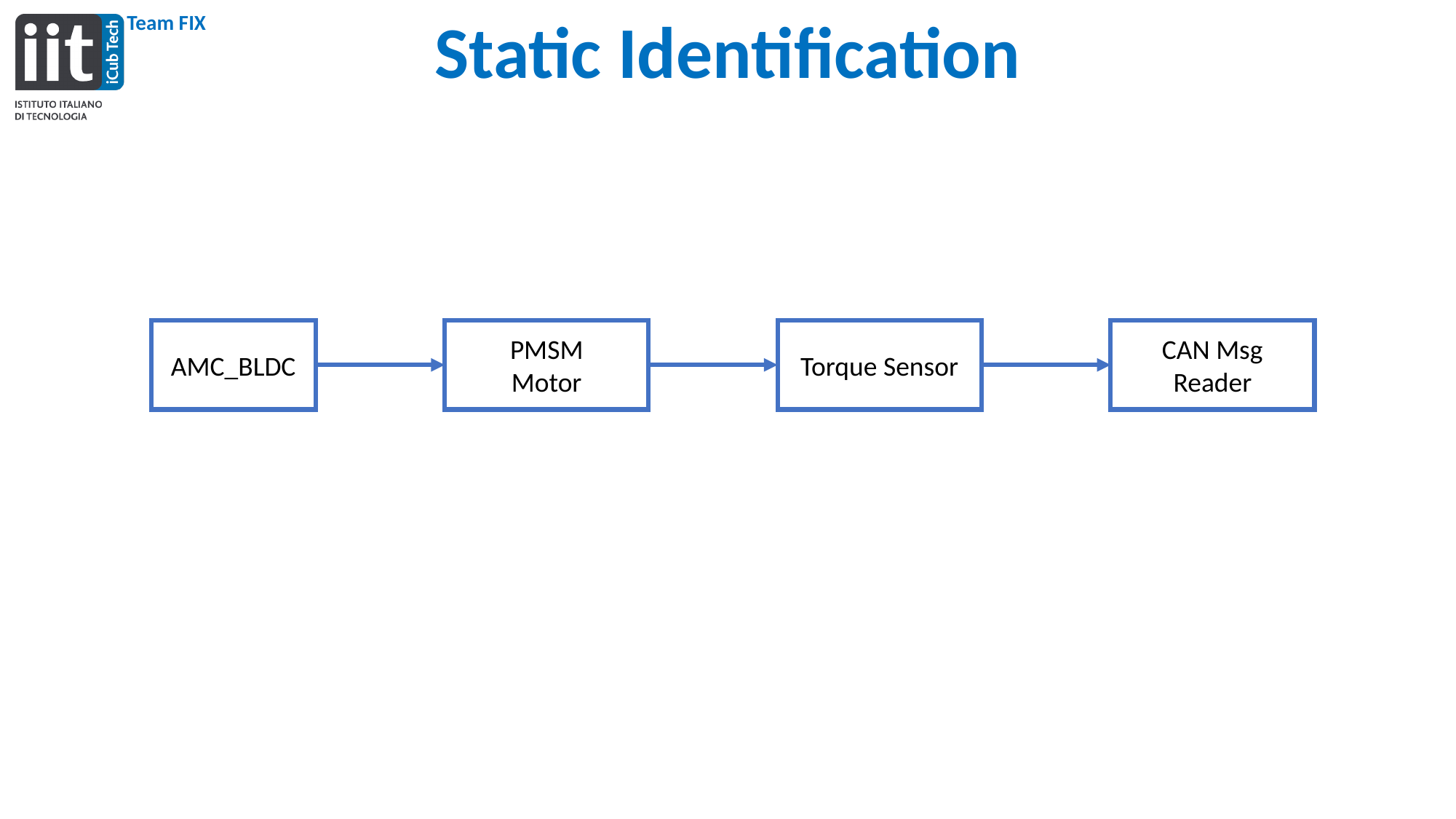

Static Identification
AMC_BLDC
PMSM
Motor
Torque Sensor
CAN Msg
Reader